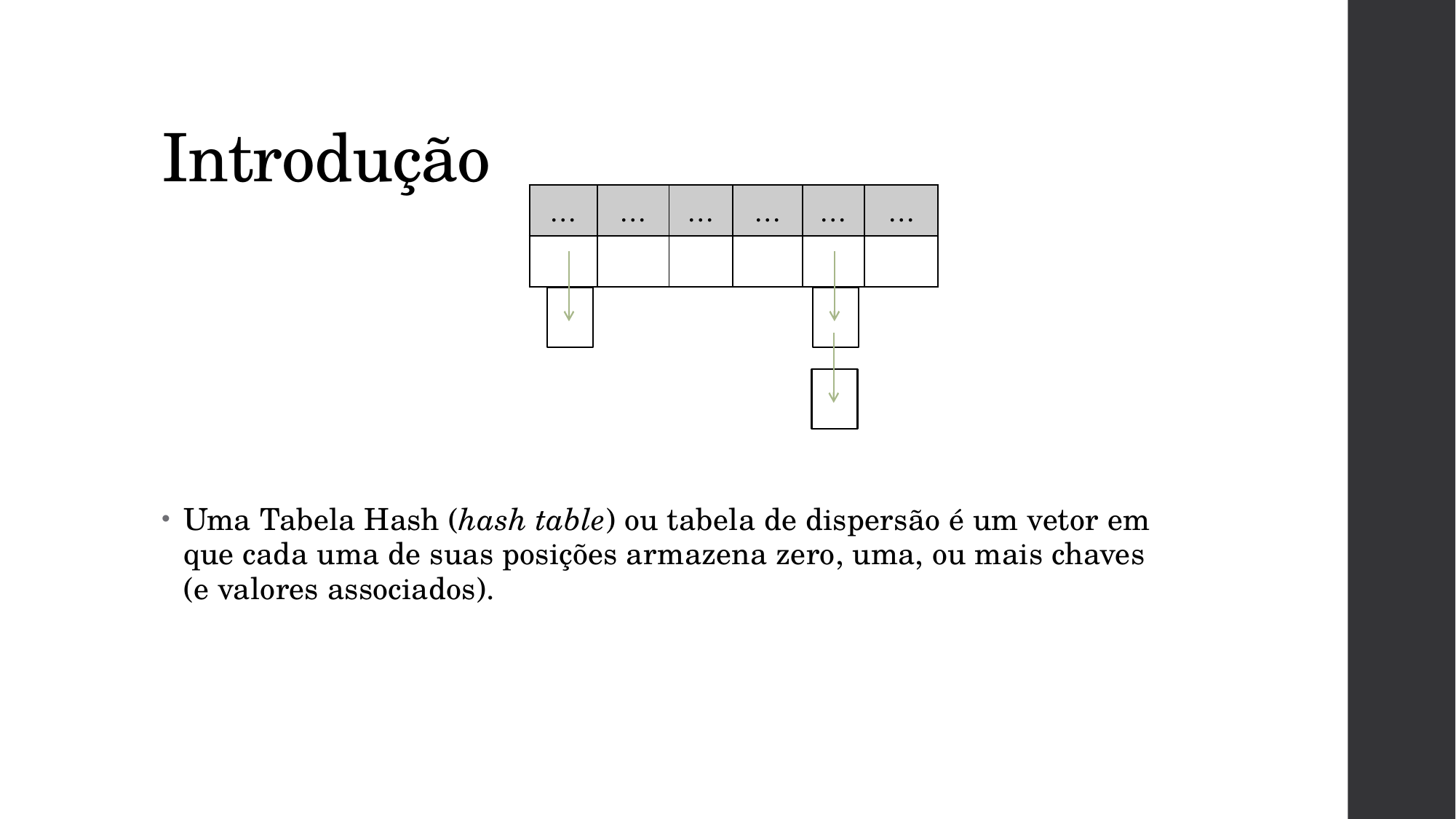

# Introdução
| … | … | … | … | … | … |
| --- | --- | --- | --- | --- | --- |
|  |  |  |  |  |  |

Uma Tabela Hash (hash table) ou tabela de dispersão é um vetor em que cada uma de suas posições armazena zero, uma, ou mais chaves (e valores associados).